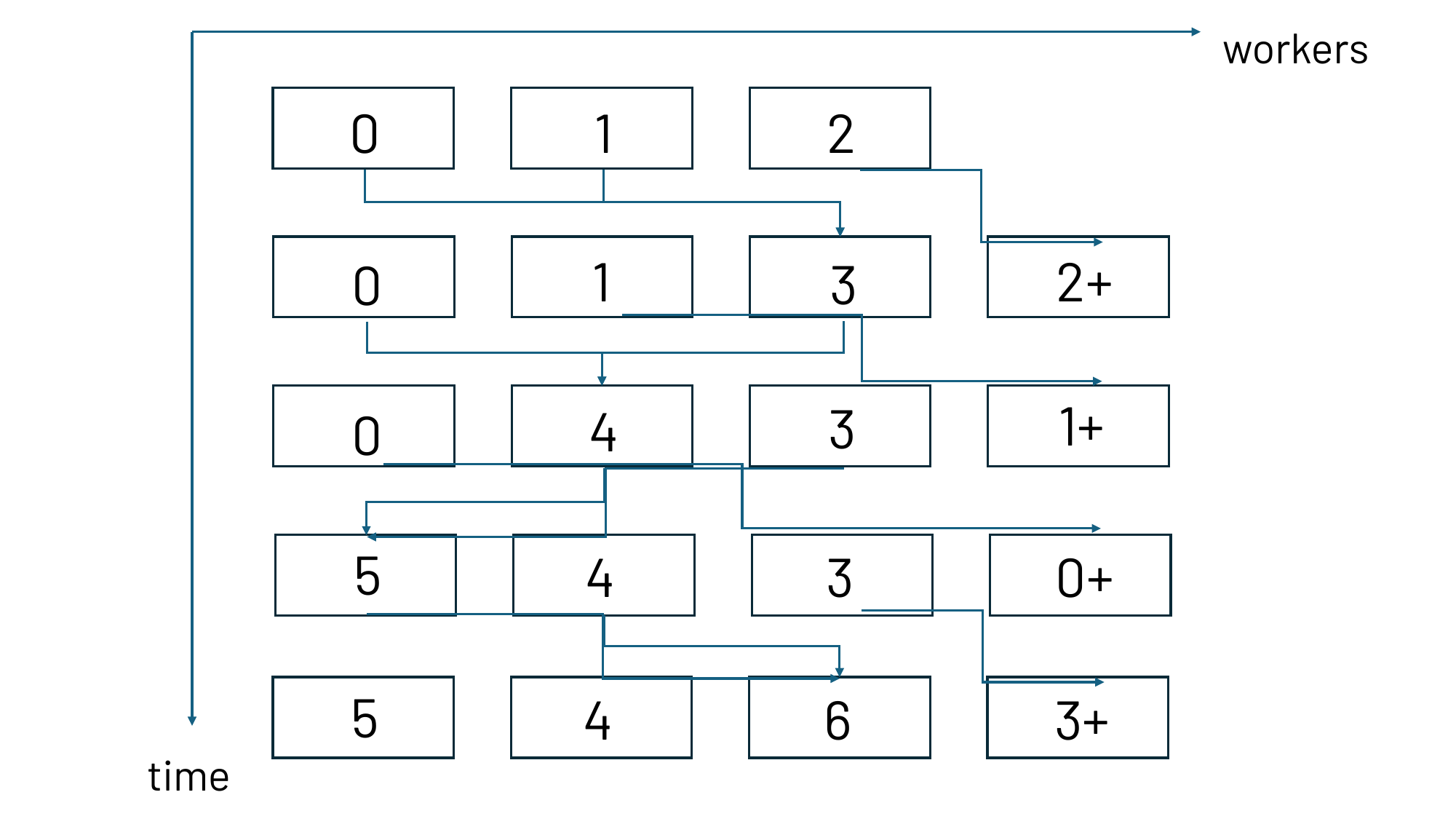

workers

0
1
2

1
2+
3
0

1+
3
4
0

5
4
3
0+

5
4
6
3+
time